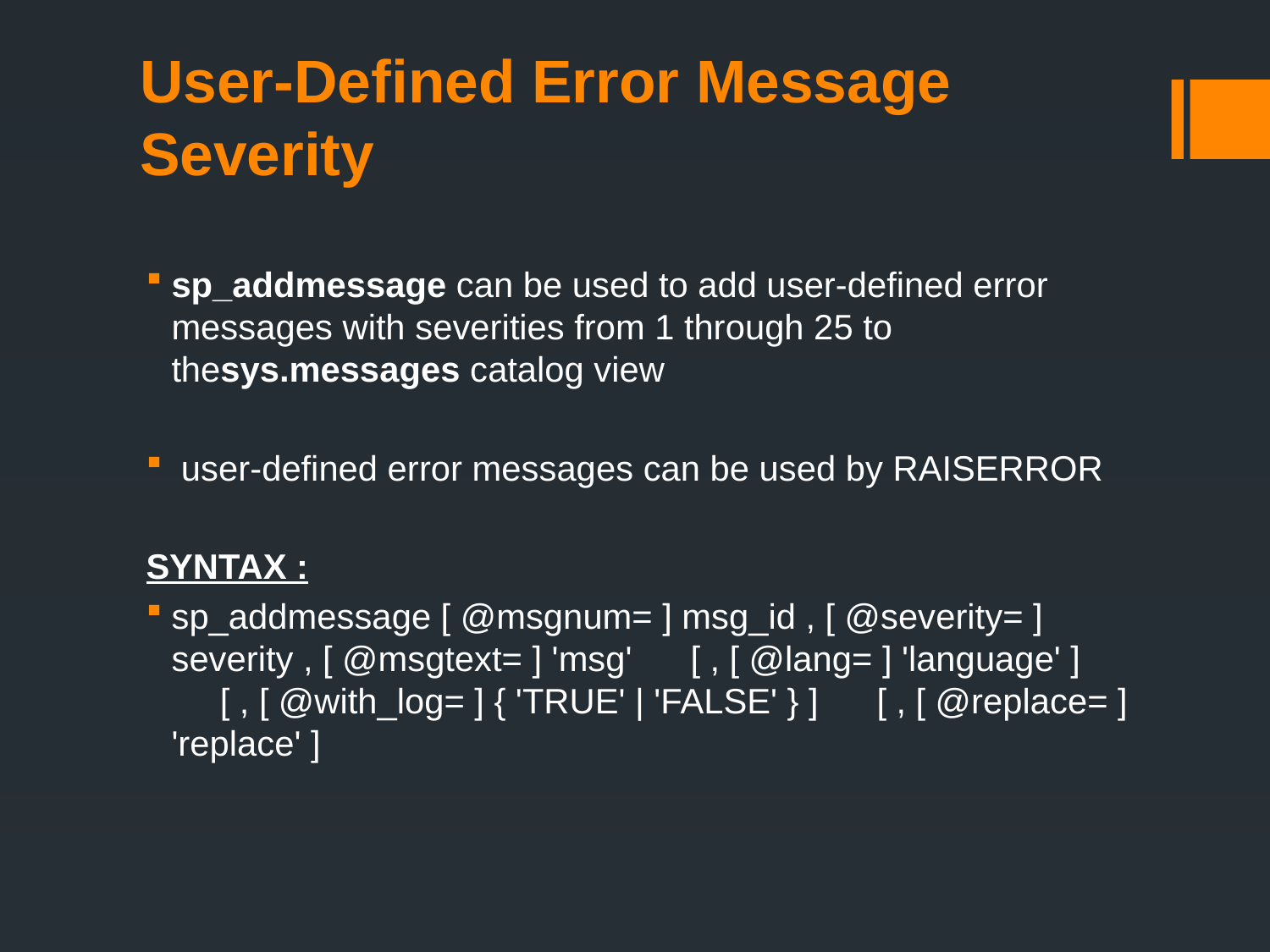

# User-Defined Error Message Severity

sp_addmessage can be used to add user-defined error messages with severities from 1 through 25 to thesys.messages catalog view

 user-defined error messages can be used by RAISERROR

SYNTAX :
sp_addmessage [ @msgnum= ] msg_id , [ @severity= ] severity , [ @msgtext= ] 'msg'      [ , [ @lang= ] 'language' ]      [ , [ @with_log= ] { 'TRUE' | 'FALSE' } ]      [ , [ @replace= ] 'replace' ]